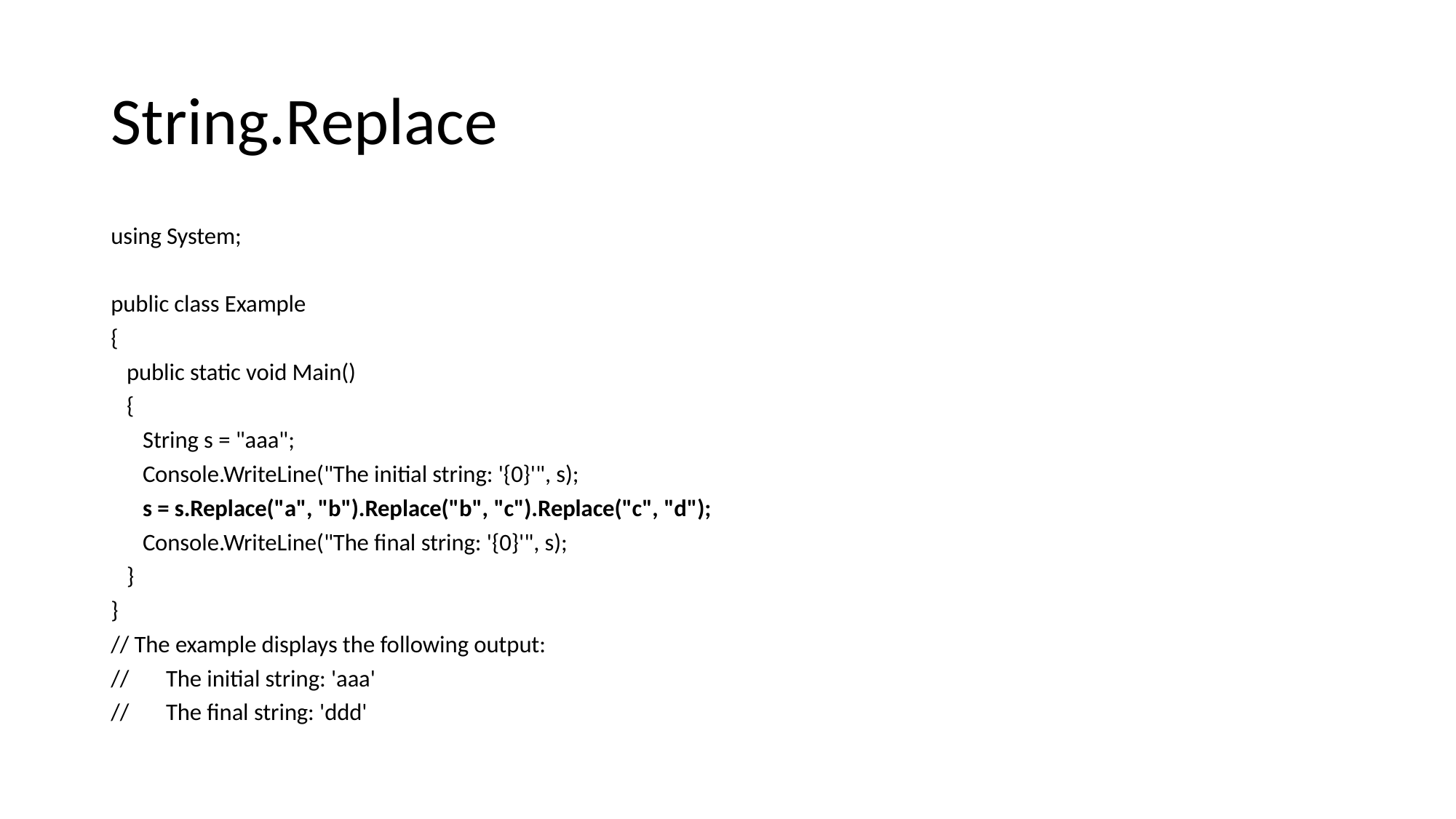

# String.Replace
using System;

public class Example
{
   public static void Main()
   {
      String s = "aaa";
      Console.WriteLine("The initial string: '{0}'", s);
      s = s.Replace("a", "b").Replace("b", "c").Replace("c", "d");
      Console.WriteLine("The final string: '{0}'", s);
   }
}
// The example displays the following output:
//       The initial string: 'aaa'
//       The final string: 'ddd'